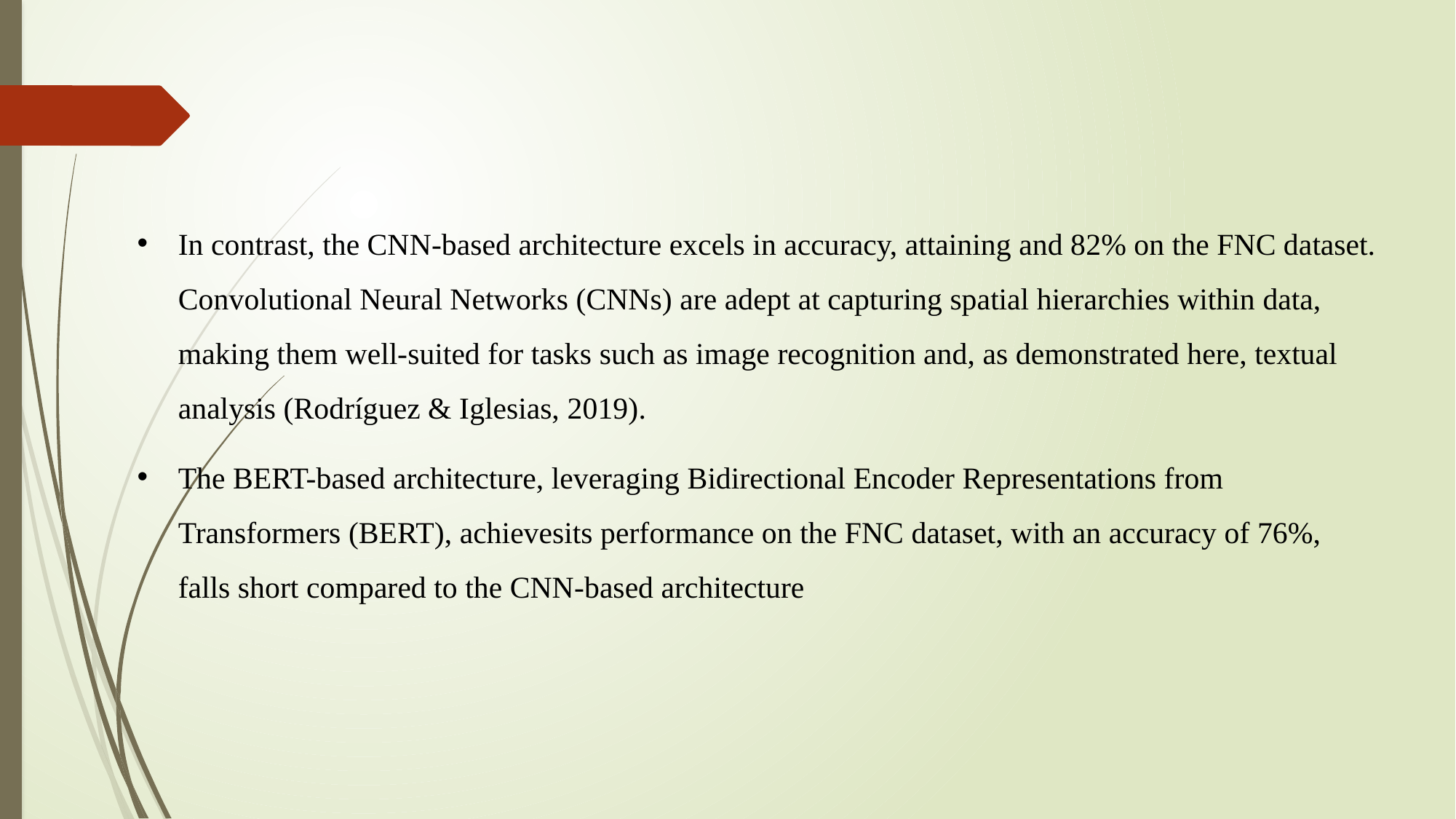

In contrast, the CNN-based architecture excels in accuracy, attaining and 82% on the FNC dataset. Convolutional Neural Networks (CNNs) are adept at capturing spatial hierarchies within data, making them well-suited for tasks such as image recognition and, as demonstrated here, textual analysis (Rodríguez & Iglesias, 2019).
The BERT-based architecture, leveraging Bidirectional Encoder Representations from Transformers (BERT), achievesits performance on the FNC dataset, with an accuracy of 76%, falls short compared to the CNN-based architecture